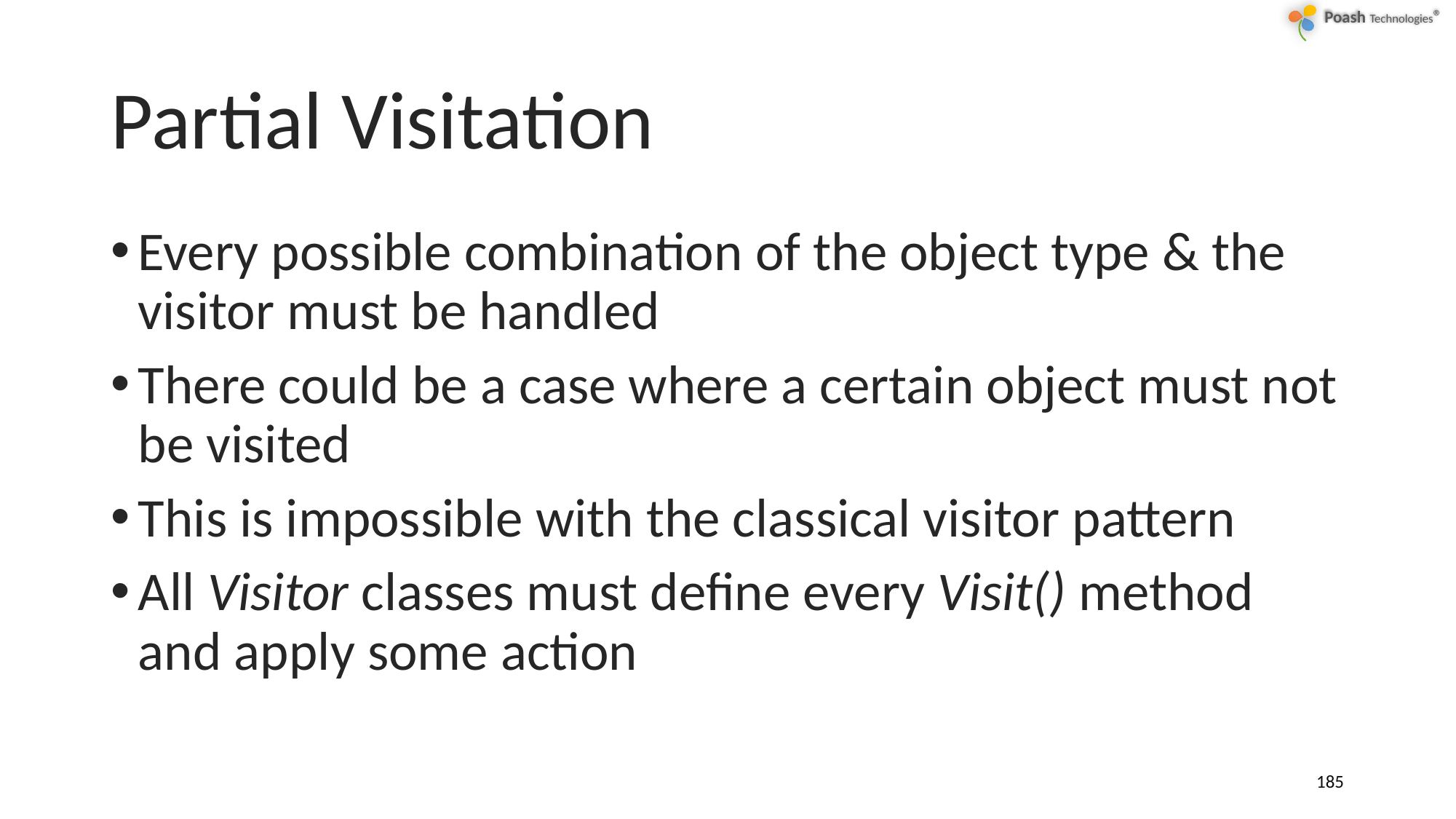

# Partial Visitation
Every possible combination of the object type & the visitor must be handled
There could be a case where a certain object must not be visited
This is impossible with the classical visitor pattern
All Visitor classes must define every Visit() method and apply some action

185